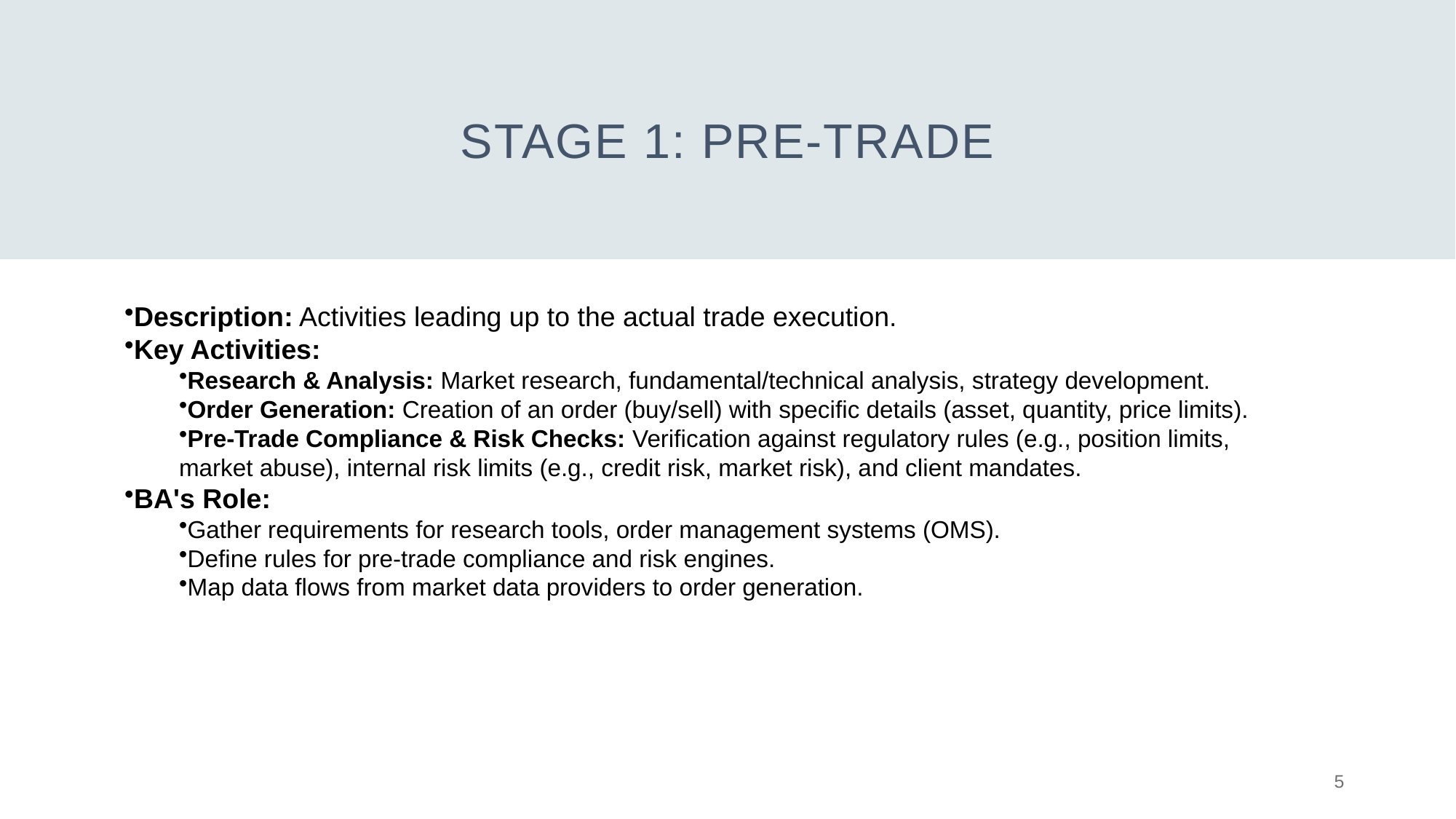

# Stage 1: Pre-Trade
Description: Activities leading up to the actual trade execution.
Key Activities:
Research & Analysis: Market research, fundamental/technical analysis, strategy development.
Order Generation: Creation of an order (buy/sell) with specific details (asset, quantity, price limits).
Pre-Trade Compliance & Risk Checks: Verification against regulatory rules (e.g., position limits, market abuse), internal risk limits (e.g., credit risk, market risk), and client mandates.
BA's Role:
Gather requirements for research tools, order management systems (OMS).
Define rules for pre-trade compliance and risk engines.
Map data flows from market data providers to order generation.

5